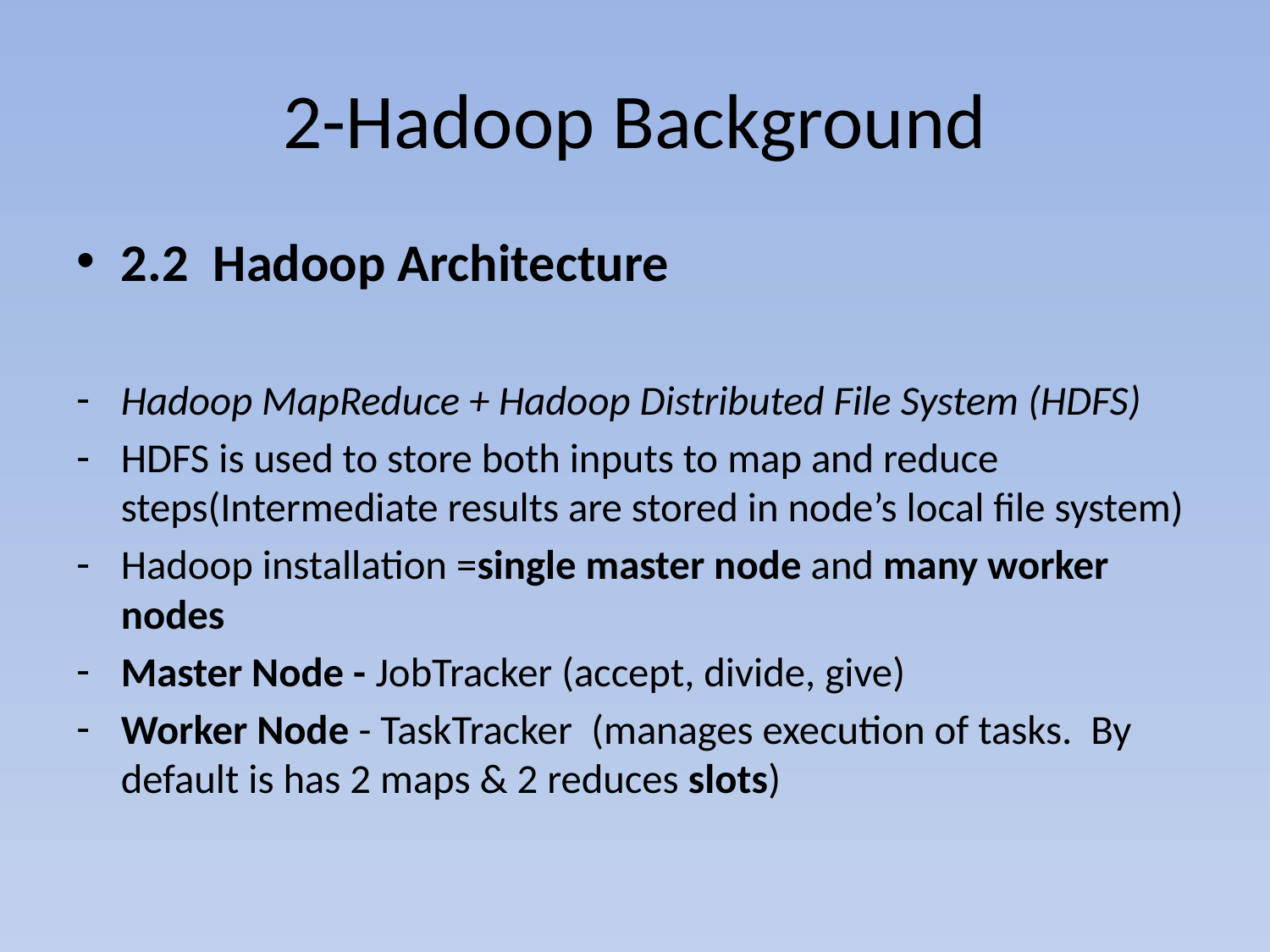

# 2-Hadoop Background
2.2  Hadoop Architecture

Hadoop MapReduce + Hadoop Distributed File System (HDFS)
HDFS is used to store both inputs to map and reduce steps(Intermediate results are stored in node’s local file system)
Hadoop installation =single master node and many worker nodes
Master Node - JobTracker (accept, divide, give)
Worker Node - TaskTracker  (manages execution of tasks.  By default is has 2 maps & 2 reduces slots)